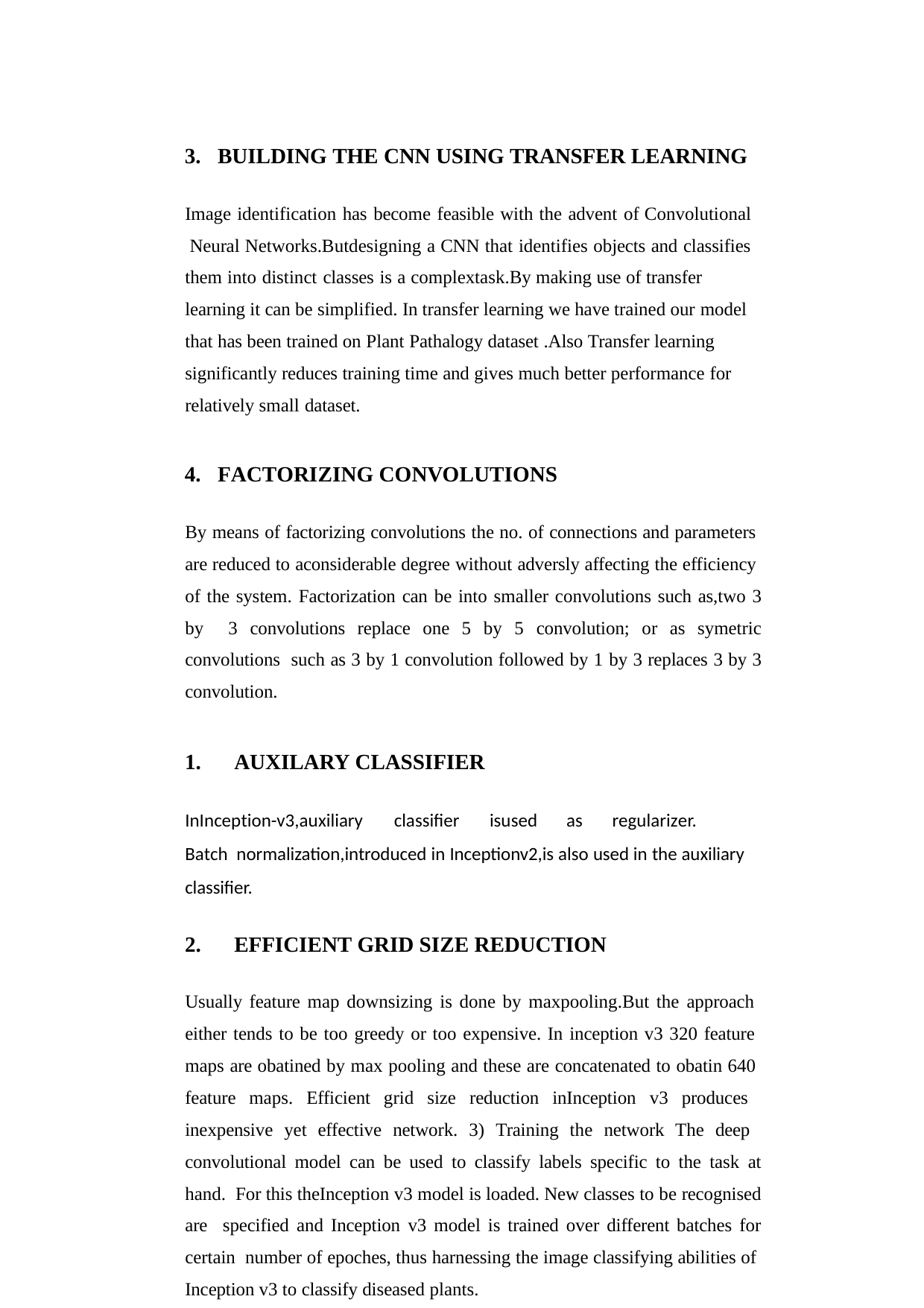

BUILDING THE CNN USING TRANSFER LEARNING

Image identification has become feasible with the advent of Convolutional  Neural Networks.Butdesigning a CNN that identifies objects and classifies  them into distinct classes is a complextask.By making use of transfer  learning it can be simplified. In transfer learning we have trained our model  that has been trained on Plant Pathalogy dataset .Also Transfer learning  significantly reduces training time and gives much better performance for  relatively small dataset.

FACTORIZING CONVOLUTIONS

By means of factorizing convolutions the no. of connections and parameters  are reduced to aconsiderable degree without adversly affecting the efficiency  of the system. Factorization can be into smaller convolutions such as,two 3 by  3 convolutions replace one 5 by 5 convolution; or as symetric convolutions  such as 3 by 1 convolution followed by 1 by 3 replaces 3 by 3 convolution.

AUXILARY CLASSIFIER

InInception-v3,auxiliary	classifier	isused	as	regularizer.	Batch  normalization,introduced in Inceptionv2,is also used in the auxiliary classifier.

EFFICIENT GRID SIZE REDUCTION

Usually feature map downsizing is done by maxpooling.But the approach  either tends to be too greedy or too expensive. In inception v3 320 feature  maps are obatined by max pooling and these are concatenated to obatin 640  feature maps. Efficient grid size reduction inInception v3 produces  inexpensive yet effective network. 3) Training the network The deep  convolutional model can be used to classify labels specific to the task at hand.  For this theInception v3 model is loaded. New classes to be recognised are  specified and Inception v3 model is trained over different batches for certain  number of epoches, thus harnessing the image classifying abilities of  Inception v3 to classify diseased plants.